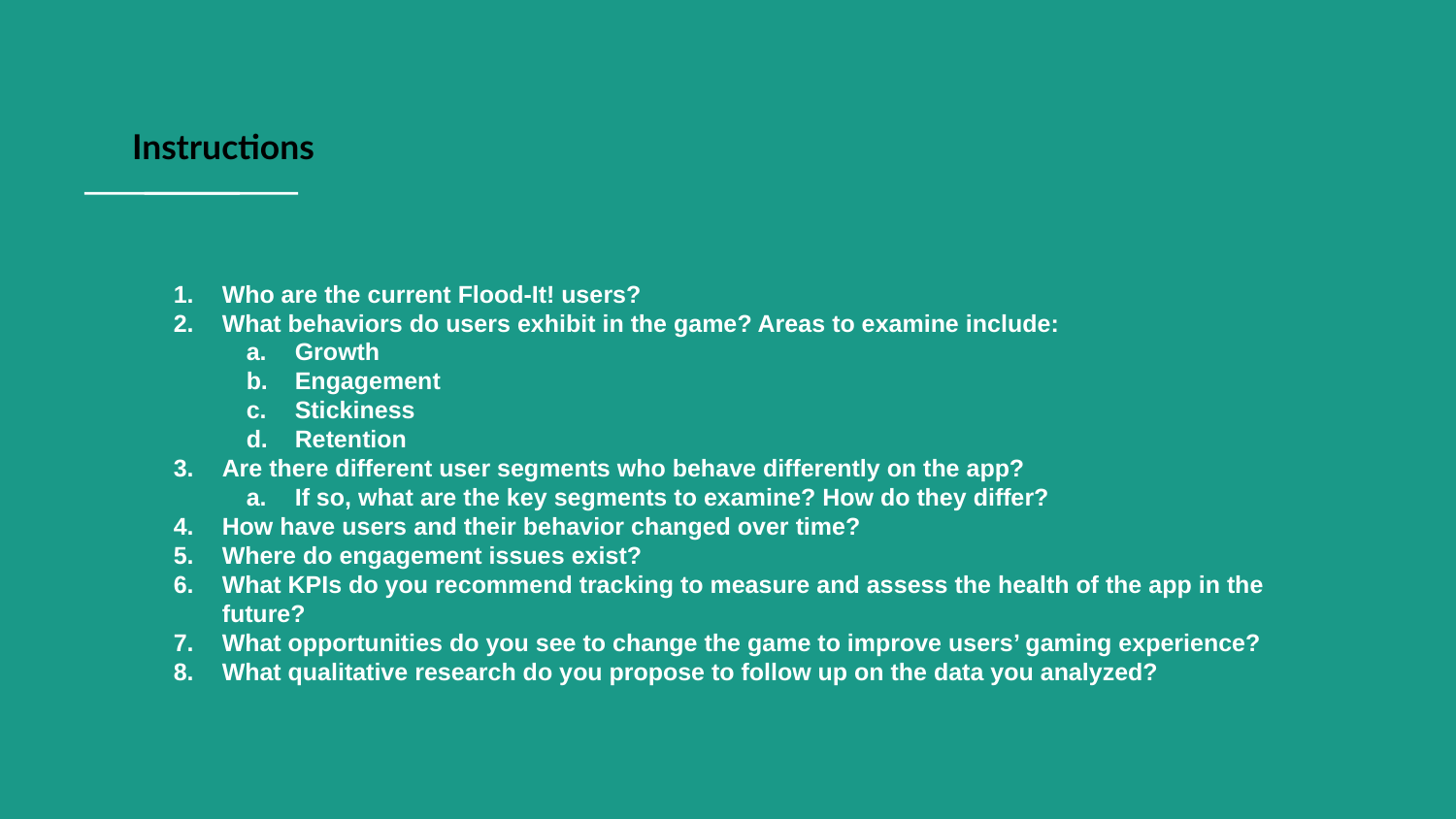

Instructions
# Who are the current Flood-It! users?
What behaviors do users exhibit in the game? Areas to examine include:
Growth
Engagement
Stickiness
Retention
Are there different user segments who behave differently on the app?
If so, what are the key segments to examine? How do they differ?
How have users and their behavior changed over time?
Where do engagement issues exist?
What KPIs do you recommend tracking to measure and assess the health of the app in the future?
What opportunities do you see to change the game to improve users’ gaming experience?
What qualitative research do you propose to follow up on the data you analyzed?